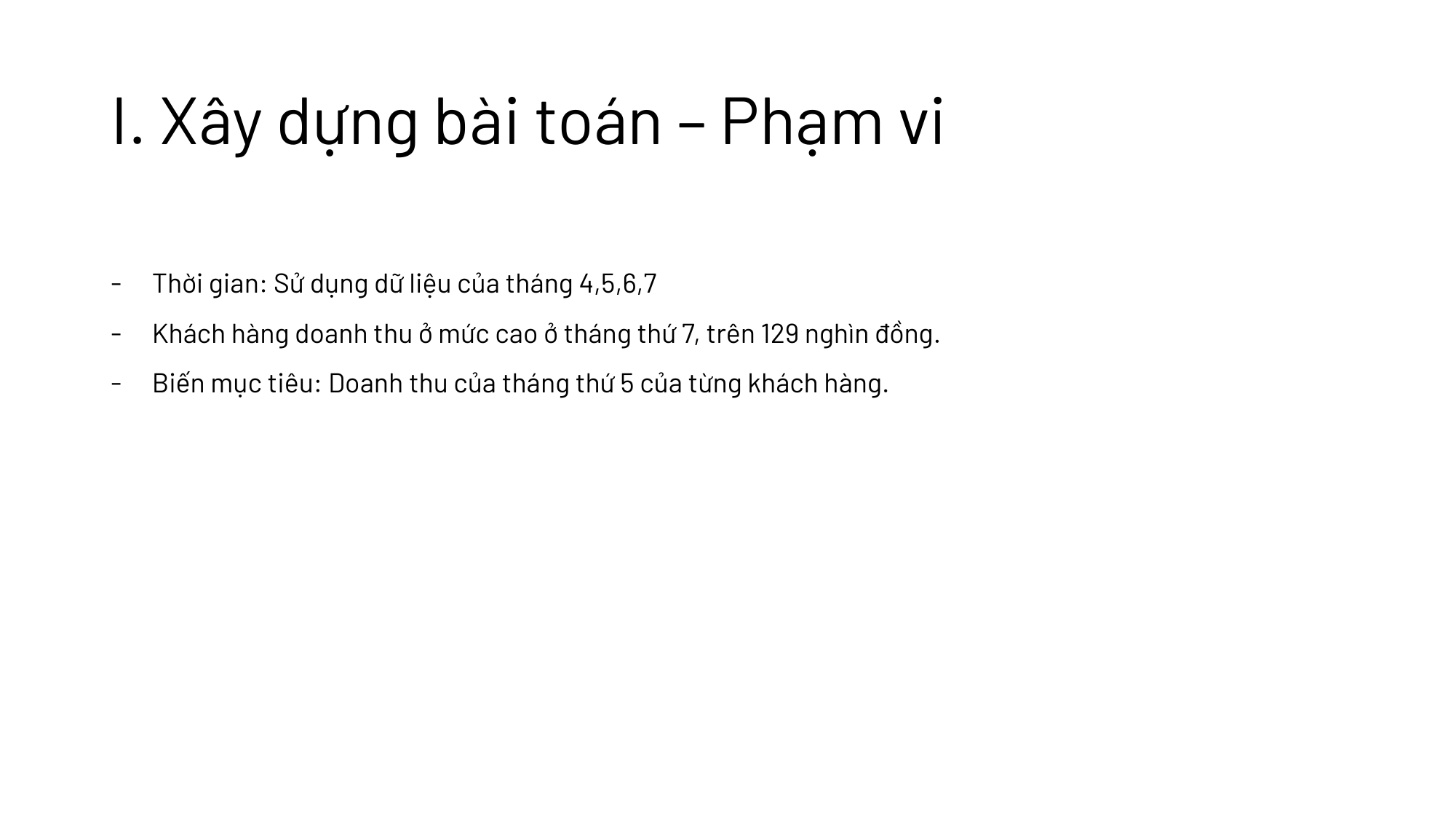

# I. Xây dựng bài toán – Phạm vi
Thời gian: Sử dụng dữ liệu của tháng 4,5,6,7
Khách hàng doanh thu ở mức cao ở tháng thứ 7, trên 129 nghìn đồng.
Biến mục tiêu: Doanh thu của tháng thứ 5 của từng khách hàng.